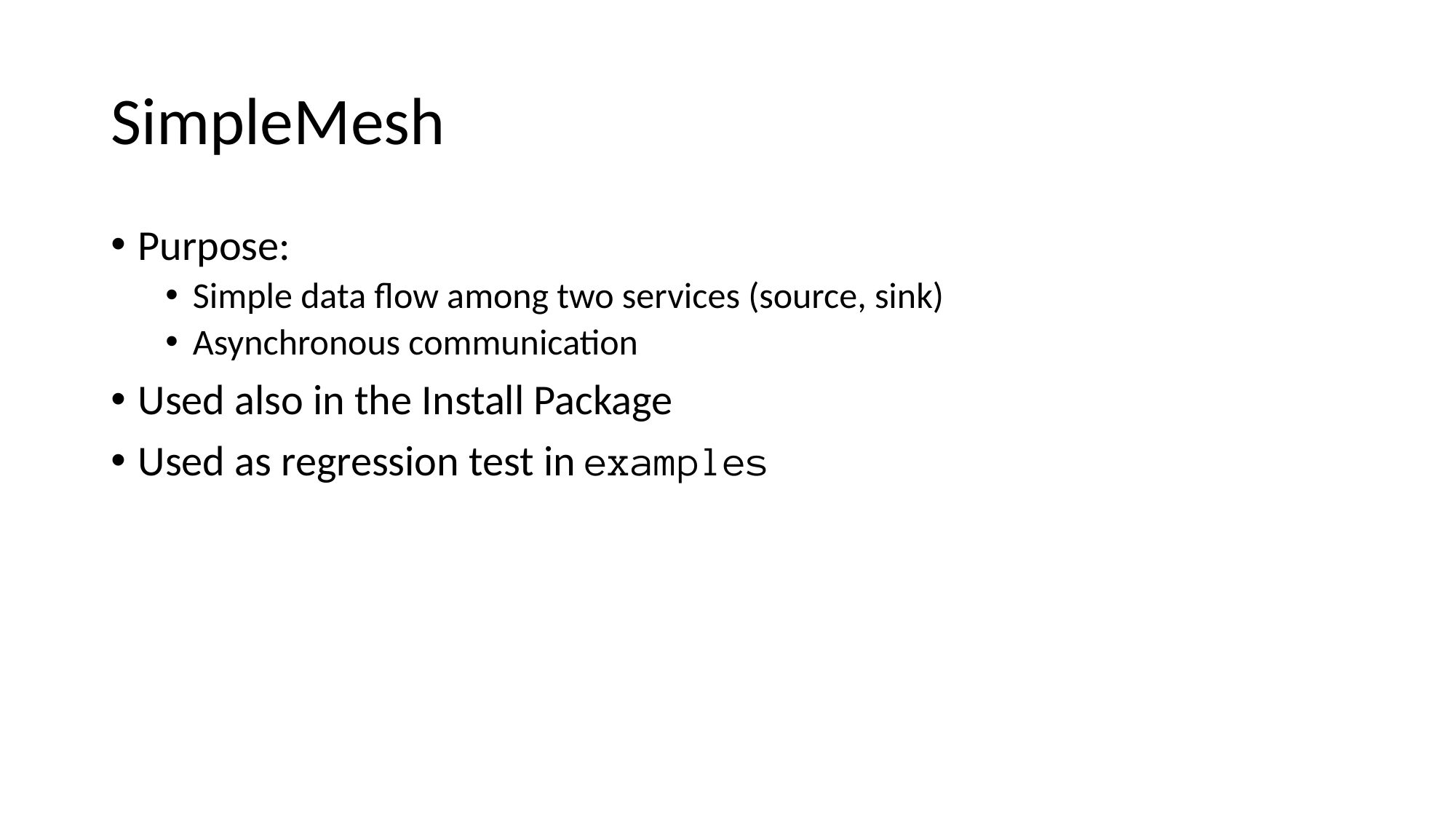

# SimpleMesh
Purpose:
Simple data flow among two services (source, sink)
Asynchronous communication
Used also in the Install Package
Used as regression test in examples